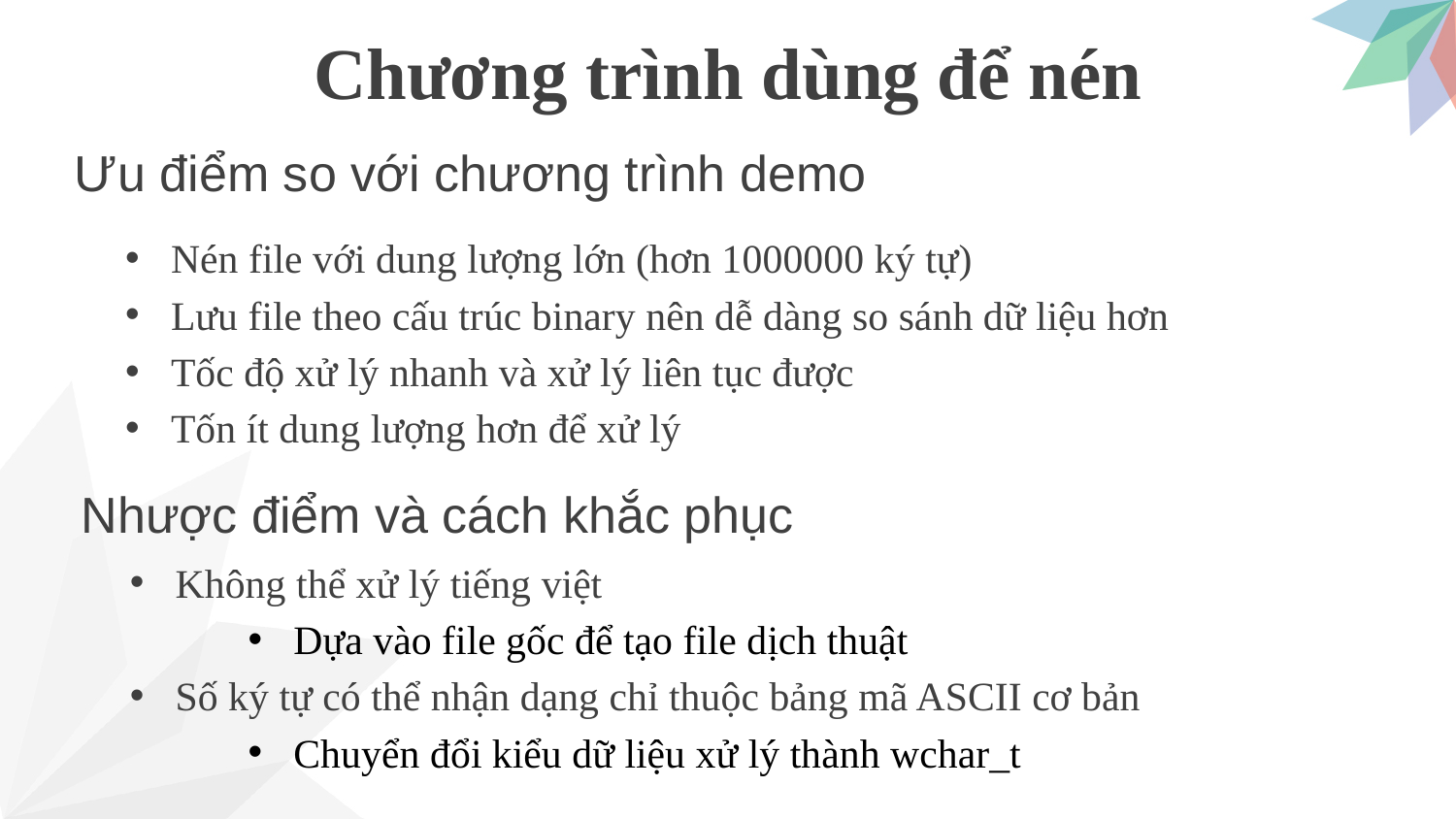

# Chương trình dùng để nén
Ưu điểm so với chương trình demo
Nén file với dung lượng lớn (hơn 1000000 ký tự)
Lưu file theo cấu trúc binary nên dễ dàng so sánh dữ liệu hơn
Tốc độ xử lý nhanh và xử lý liên tục được
Tốn ít dung lượng hơn để xử lý
Nhược điểm và cách khắc phục
Không thể xử lý tiếng việt
Dựa vào file gốc để tạo file dịch thuật
Số ký tự có thể nhận dạng chỉ thuộc bảng mã ASCII cơ bản
Chuyển đổi kiểu dữ liệu xử lý thành wchar_t